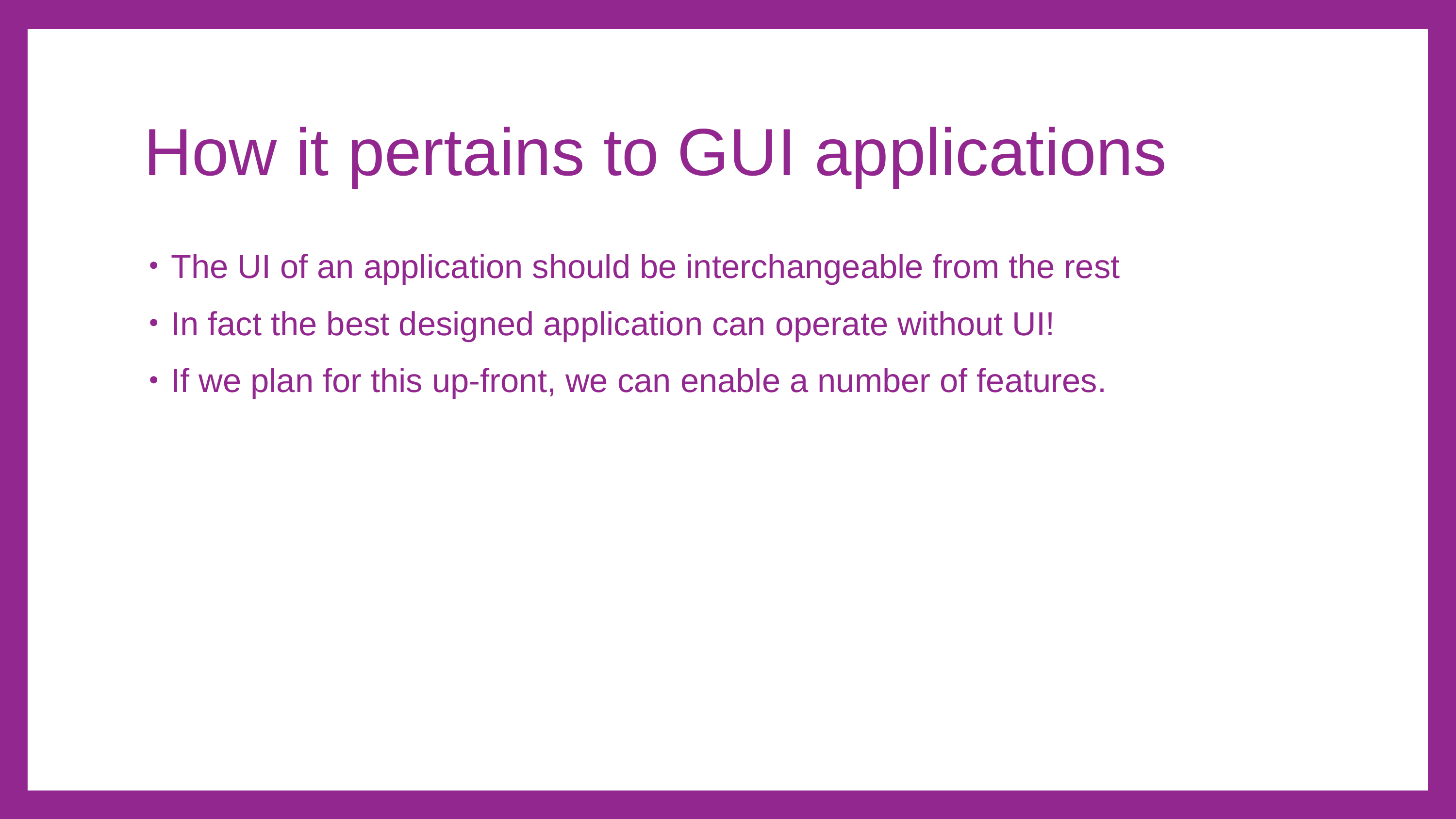

# How it pertains to GUI applications
The UI of an application should be interchangeable from the rest
In fact the best designed application can operate without UI!
If we plan for this up-front, we can enable a number of features.